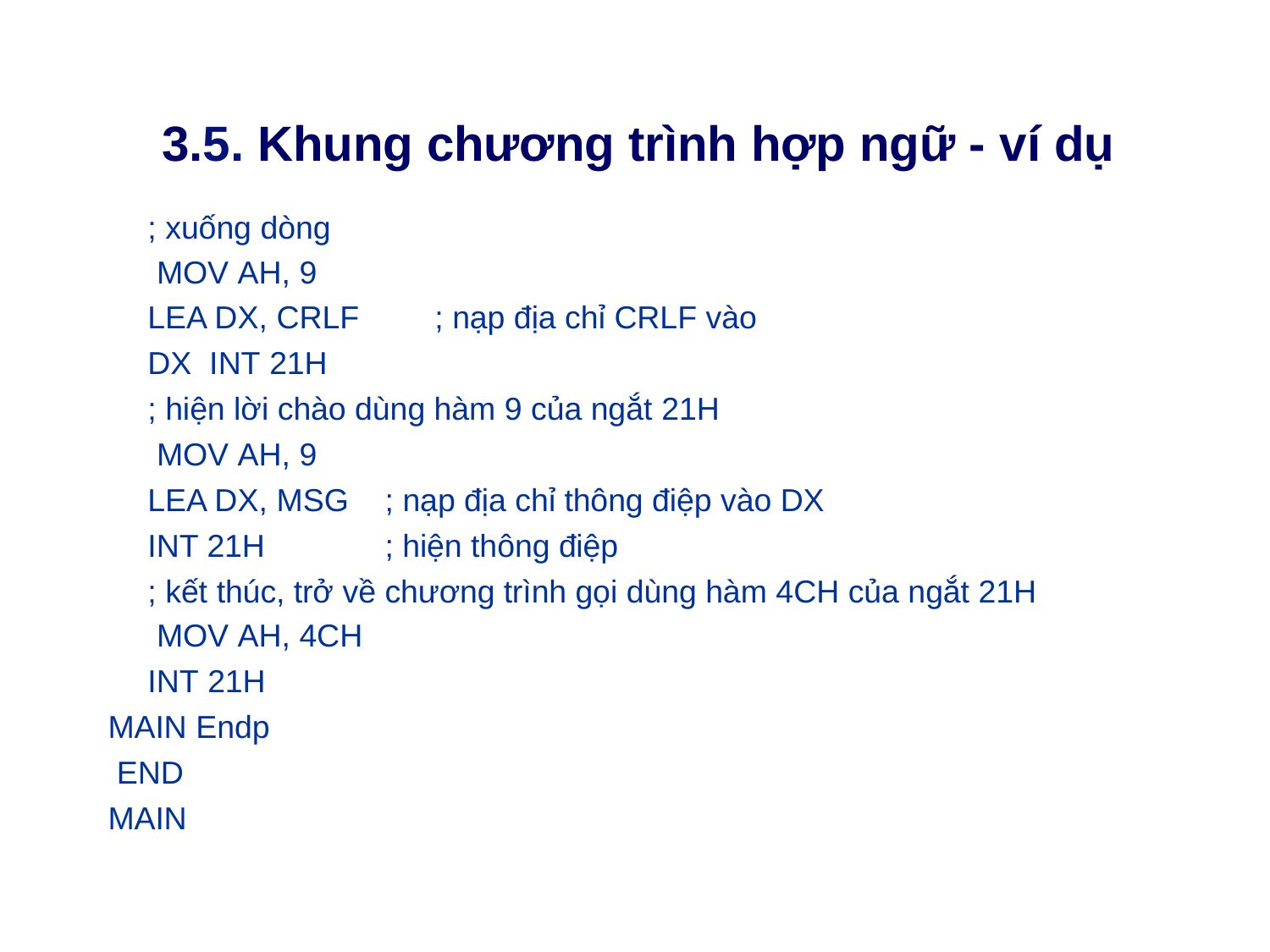

# 3.5. Khung chương trình hợp ngữ - ví dụ
; xuống dòng  MOV AH, 9
LEA DX, CRLF	; nạp địa chỉ CRLF vào DX  INT 21H
; hiện lời chào dùng hàm 9 của ngắt 21H  MOV AH, 9
LEA DX, MSG	; nạp địa chỉ thông điệp vào DX  INT 21H	; hiện thông điệp
; kết thúc, trở về chương trình gọi dùng hàm 4CH của ngắt 21H  MOV AH, 4CH
INT 21H
MAIN Endp  END MAIN